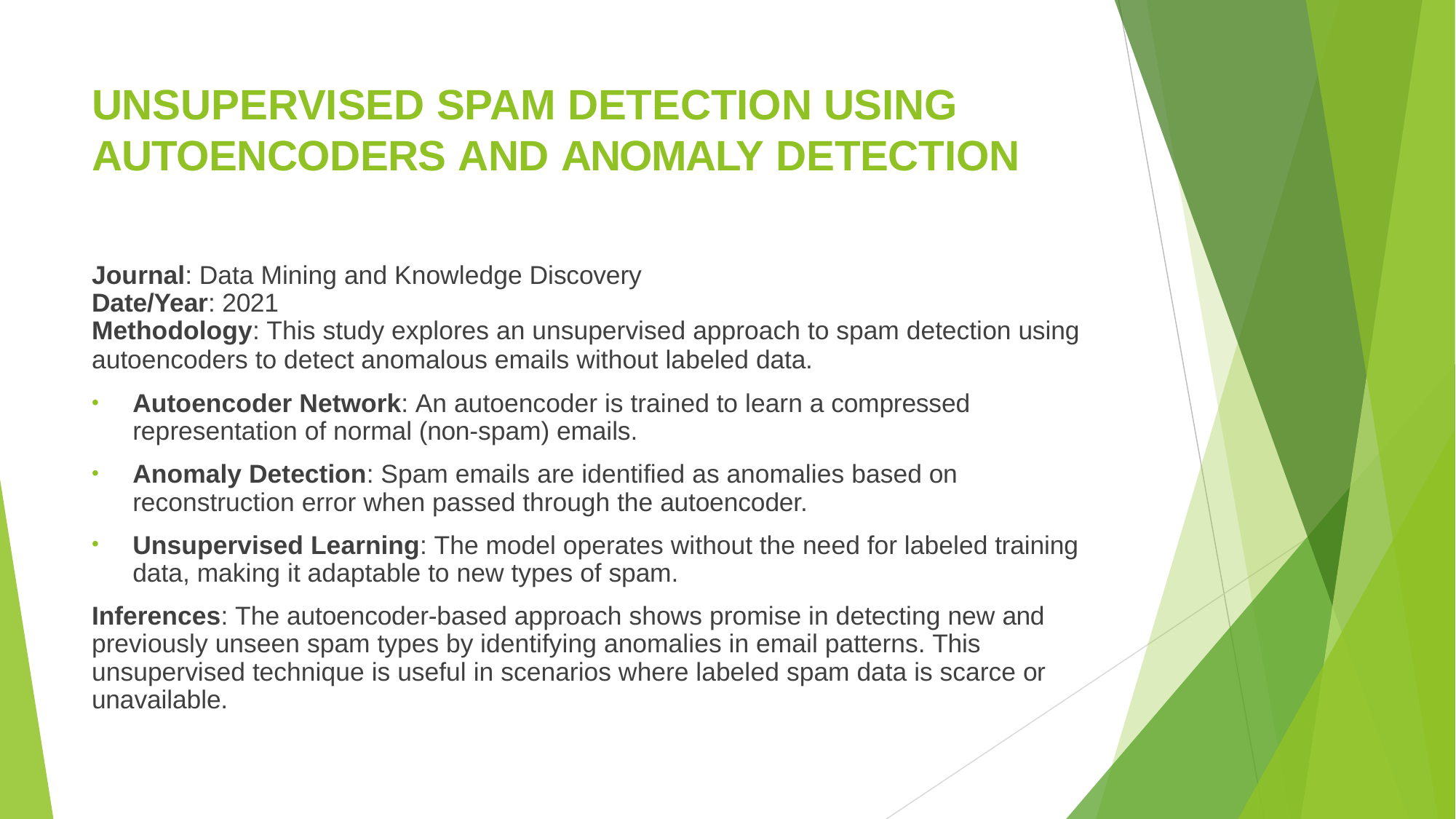

# UNSUPERVISED SPAM DETECTION USING AUTOENCODERS AND ANOMALY DETECTION
Journal: Data Mining and Knowledge Discovery
Date/Year: 2021
Methodology: This study explores an unsupervised approach to spam detection using
autoencoders to detect anomalous emails without labeled data.
Autoencoder Network: An autoencoder is trained to learn a compressed representation of normal (non-spam) emails.
Anomaly Detection: Spam emails are identified as anomalies based on reconstruction error when passed through the autoencoder.
Unsupervised Learning: The model operates without the need for labeled training data, making it adaptable to new types of spam.
Inferences: The autoencoder-based approach shows promise in detecting new and previously unseen spam types by identifying anomalies in email patterns. This unsupervised technique is useful in scenarios where labeled spam data is scarce or unavailable.